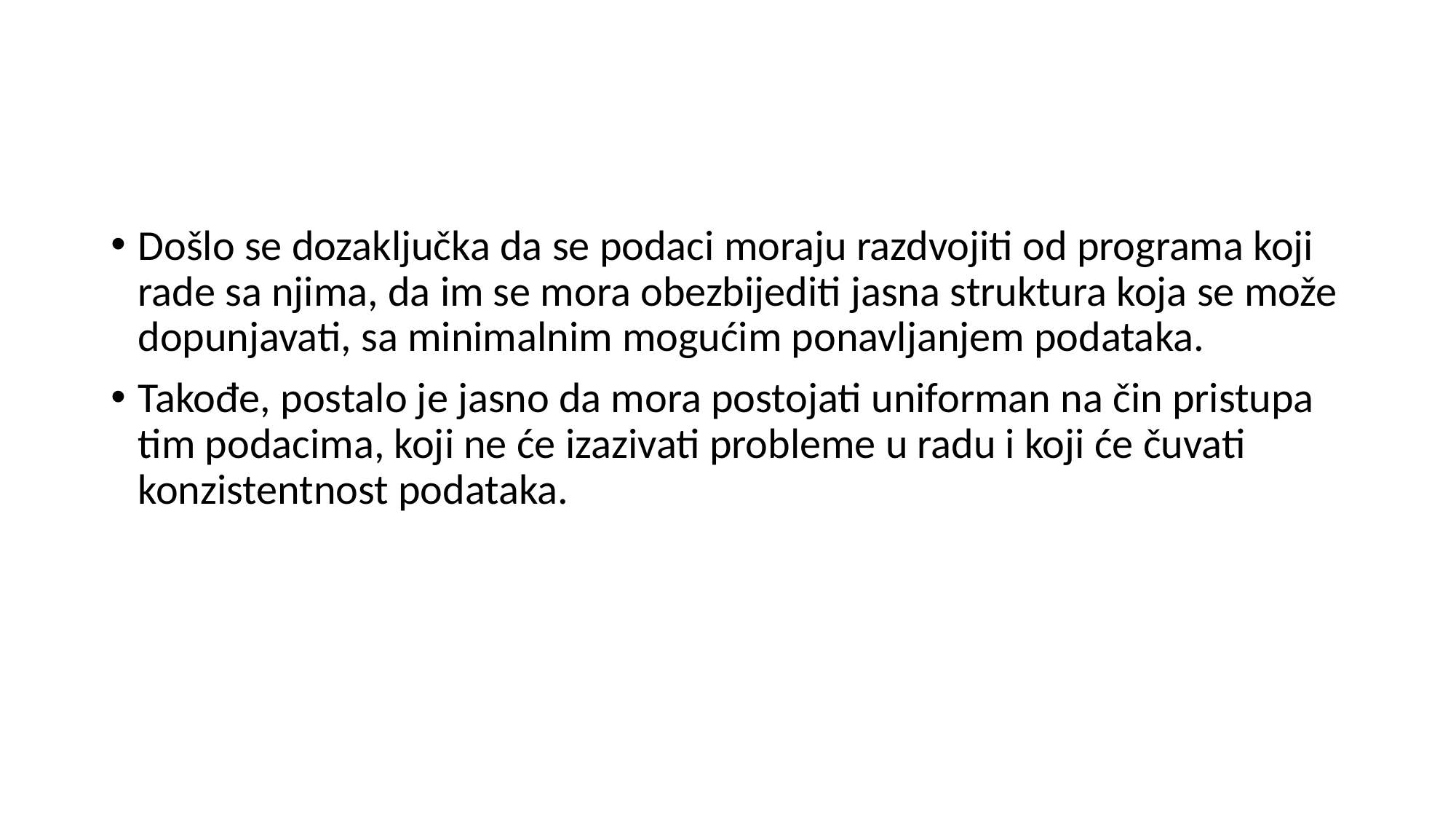

Došlo se dozaključka da se podaci moraju razdvojiti od programa koji rade sa njima, da im se mora obezbijediti jasna struktura koja se može dopunjavati, sa minimalnim mogućim ponavljanjem podataka.
Takođe, postalo je jasno da mora postojati uniforman na čin pristupa tim podacima, koji ne će izazivati probleme u radu i koji će čuvati konzistentnost podataka.